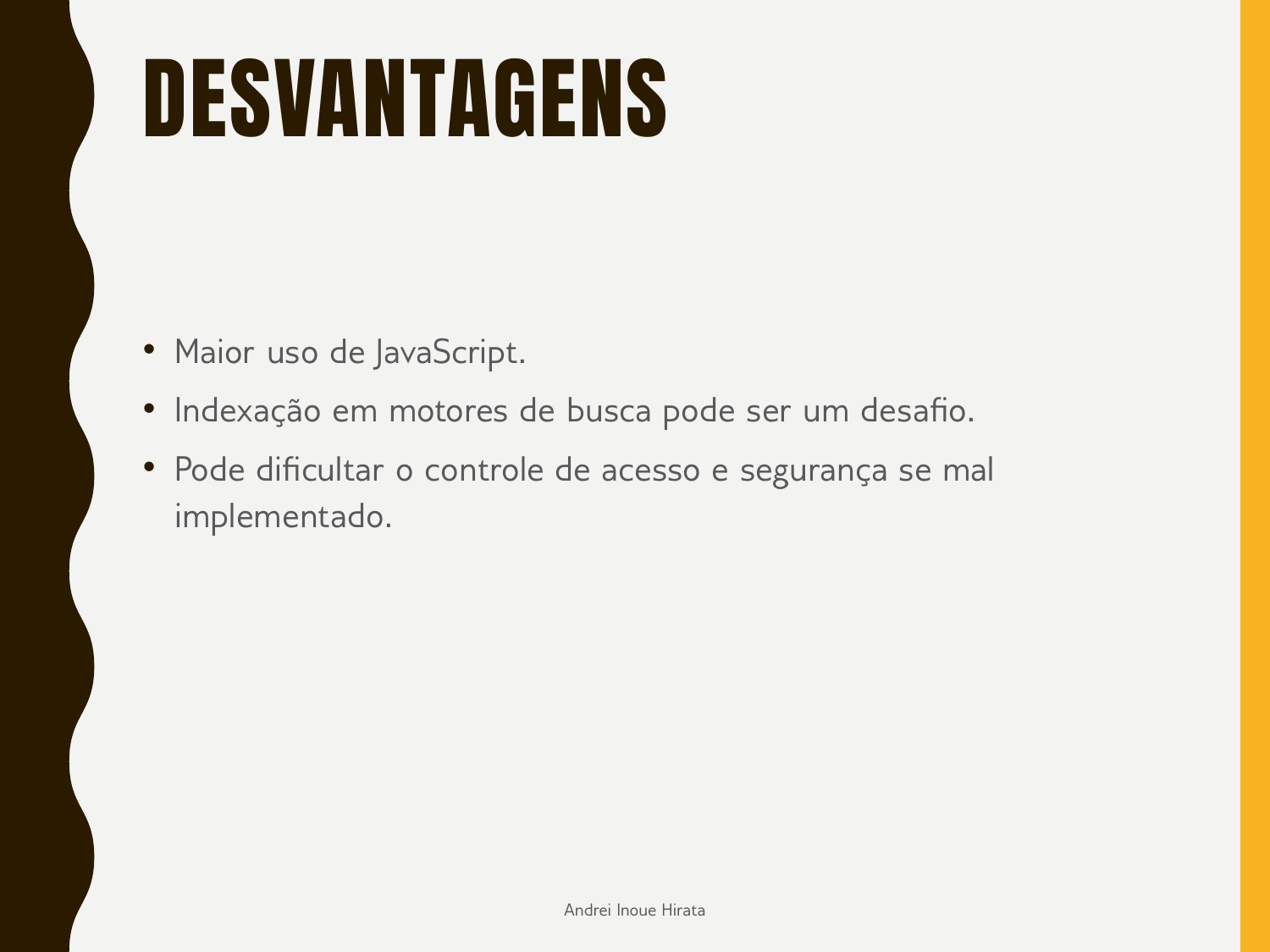

# Desvantagens
Maior uso de JavaScript.
Indexação em motores de busca pode ser um desafio.
Pode dificultar o controle de acesso e segurança se mal implementado.
Andrei Inoue Hirata